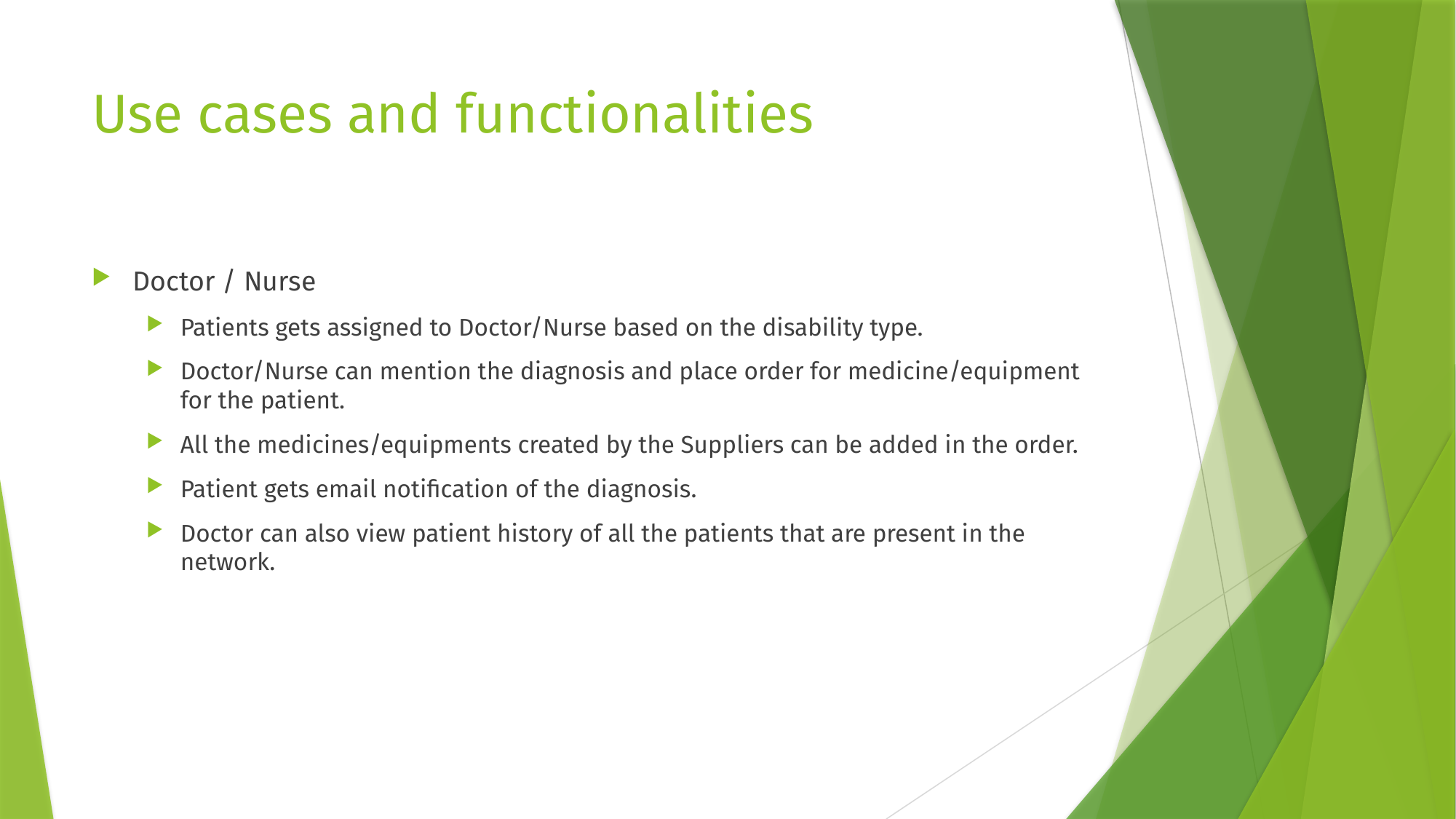

# Use cases and functionalities
Doctor / Nurse
Patients gets assigned to Doctor/Nurse based on the disability type.
Doctor/Nurse can mention the diagnosis and place order for medicine/equipment for the patient.
All the medicines/equipments created by the Suppliers can be added in the order.
Patient gets email notification of the diagnosis.
Doctor can also view patient history of all the patients that are present in the network.